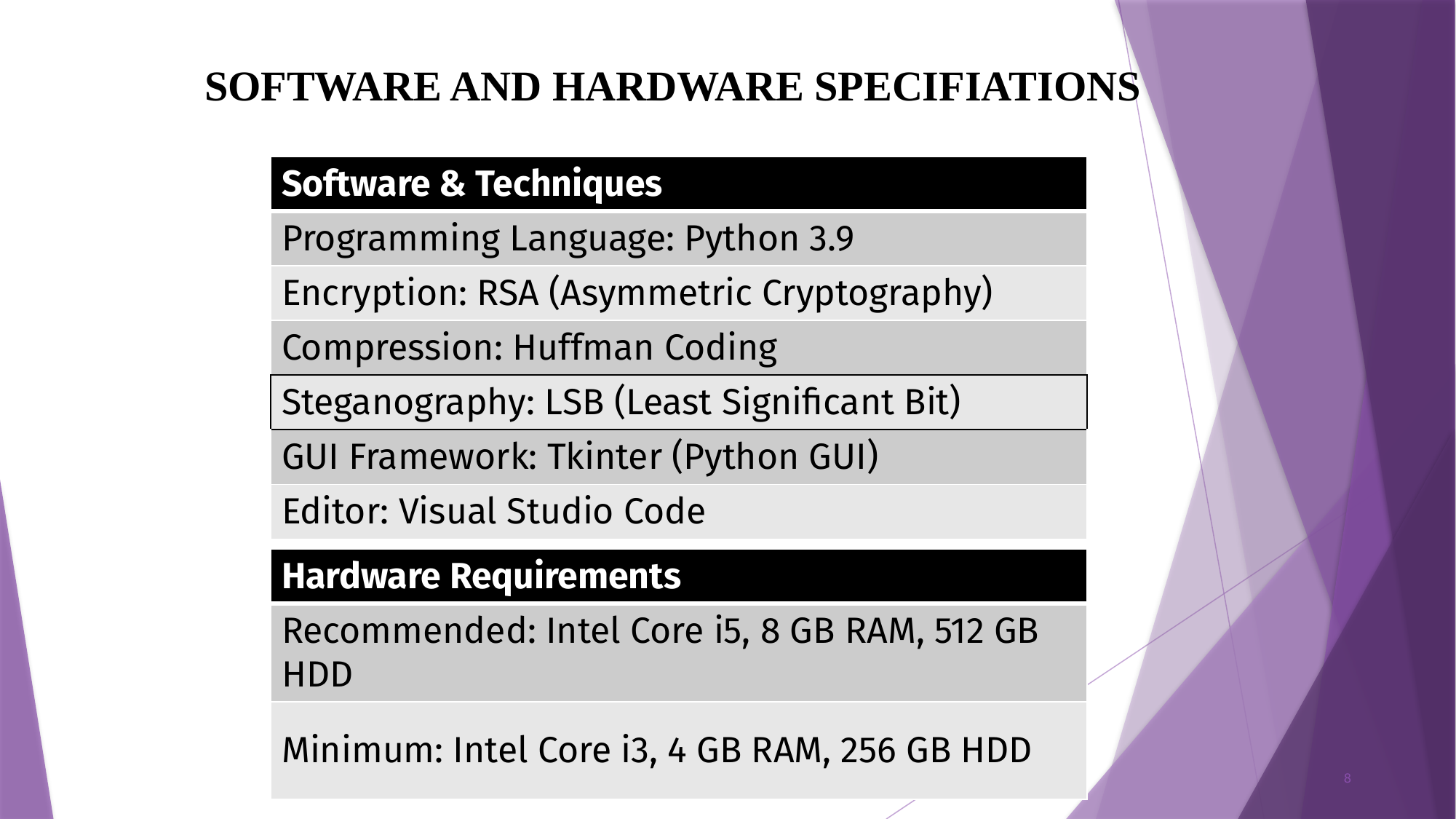

SOFTWARE AND HARDWARE SPECIFIATIONS
| Software & Techniques |
| --- |
| Programming Language: Python 3.9 |
| Encryption: RSA (Asymmetric Cryptography) |
| Compression: Huffman Coding |
| Steganography: LSB (Least Significant Bit) |
| GUI Framework: Tkinter (Python GUI) |
| Editor: Visual Studio Code |
| Hardware Requirements |
| --- |
| Recommended: Intel Core i5, 8 GB RAM, 512 GB HDD |
| Minimum: Intel Core i3, 4 GB RAM, 256 GB HDD |
7 July 2025
8